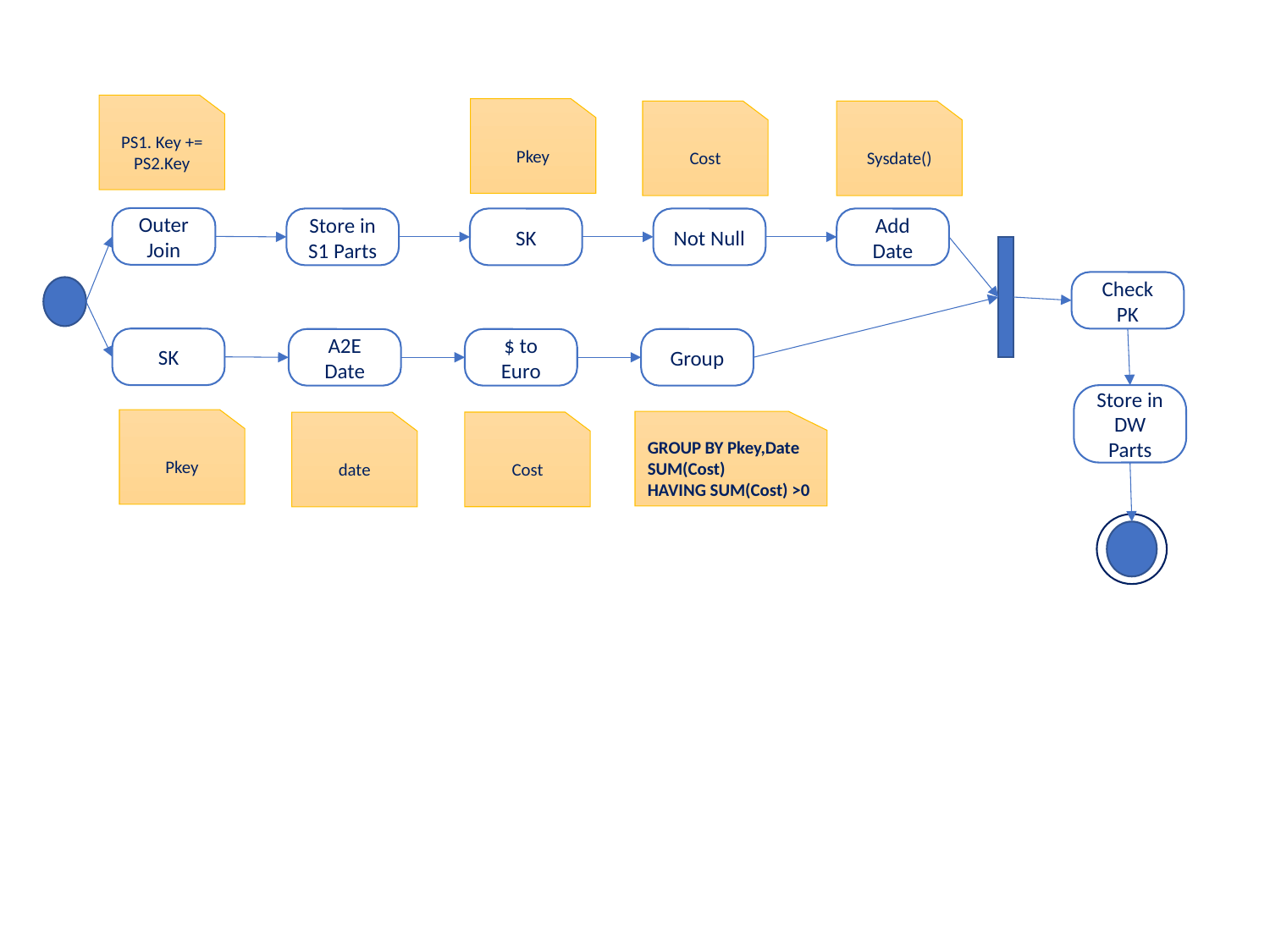

PS1. Key += PS2.Key
Pkey
Cost
Sysdate()
Outer Join
Store in S1 Parts
SK
Not Null
Add Date

Check PK

SK
A2E Date
$ to Euro
Group
Store in DW Parts
Pkey
GROUP BY Pkey,Date
SUM(Cost)
HAVING SUM(Cost) >0
Cost
date